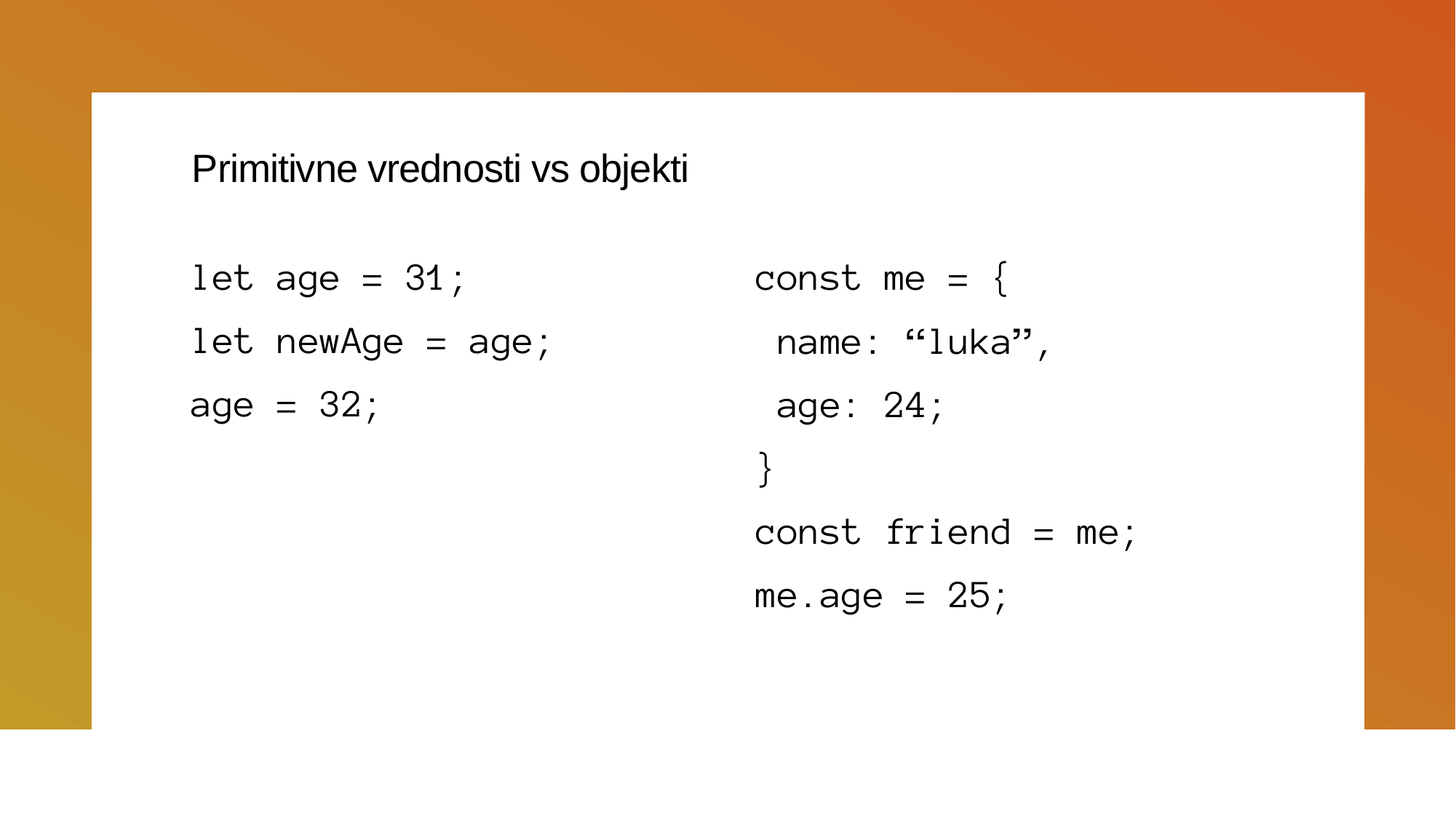

# Primitivne vrednosti vs objekti
let age = 31;
let newAge = age;
age = 32;
const me = {
 name: “luka”,
 age: 24;
}
const friend = me;
me.age = 25;